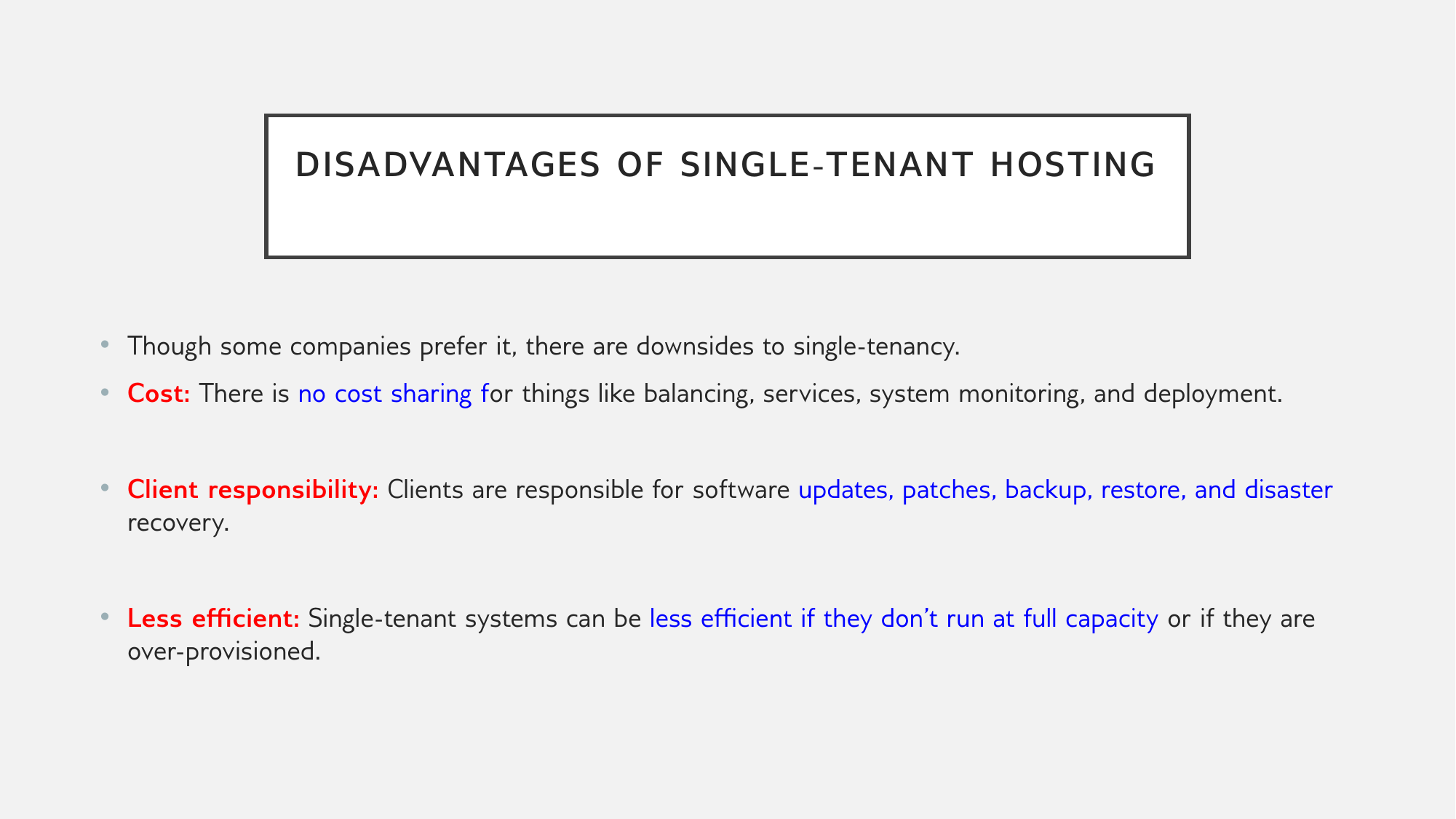

# Disadvantages of Single-Tenant Hosting
Though some companies prefer it, there are downsides to single-tenancy.
Cost: There is no cost sharing for things like balancing, services, system monitoring, and deployment.

Client responsibility: Clients are responsible for software updates, patches, backup, restore, and disaster recovery.

Less efficient: Single-tenant systems can be less efficient if they don’t run at full capacity or if they are over-provisioned.